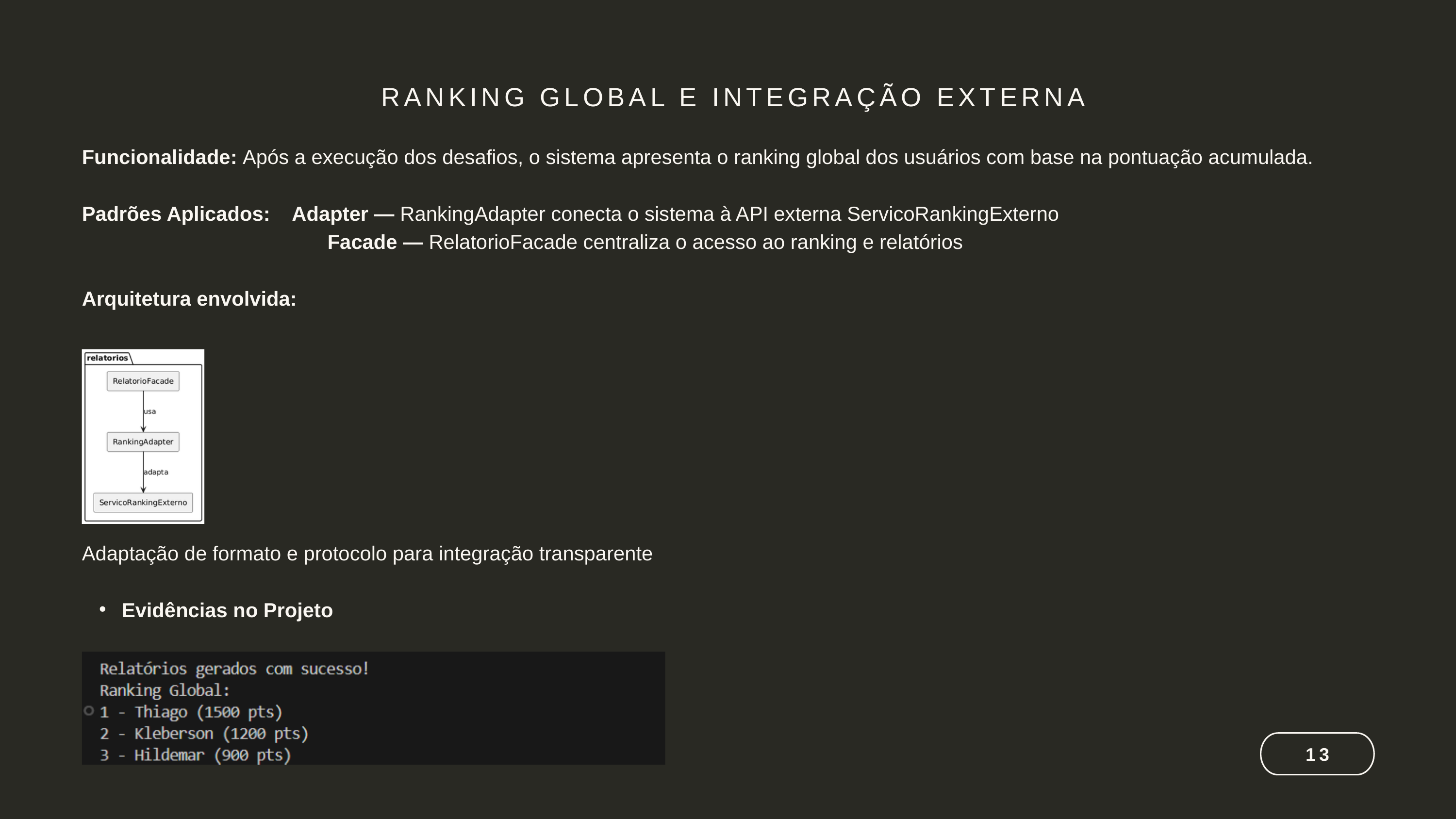

RANKING GLOBAL E INTEGRAÇÃO EXTERNA
Funcionalidade: Após a execução dos desafios, o sistema apresenta o ranking global dos usuários com base na pontuação acumulada.

Padrões Aplicados:    Adapter — RankingAdapter conecta o sistema à API externa ServicoRankingExterno
                                            Facade — RelatorioFacade centraliza o acesso ao ranking e relatórios

Arquitetura envolvida:

Adaptação de formato e protocolo para integração transparente

 Evidências no Projeto

13